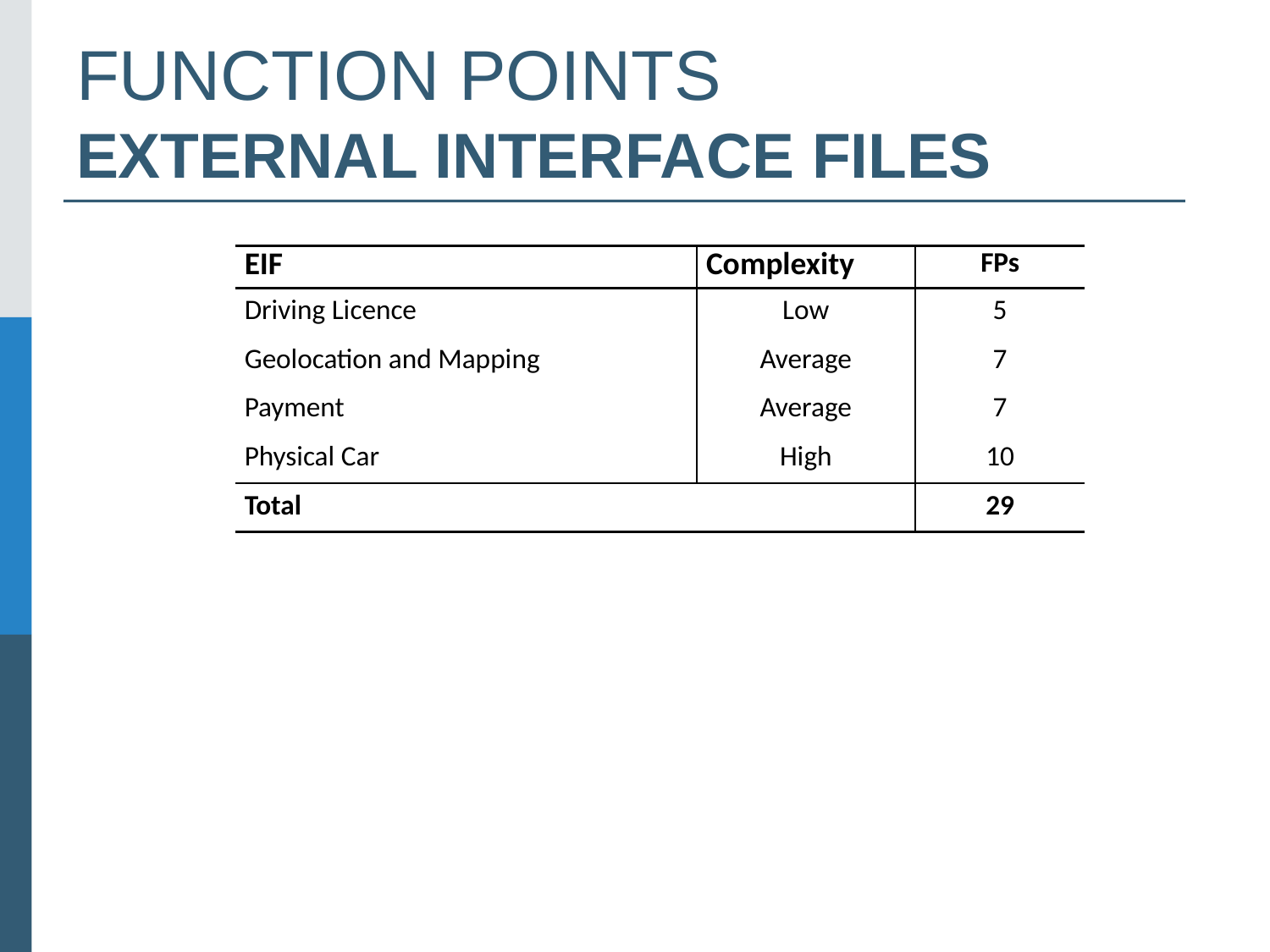

# FUNCTION POINTS EXTERNAL INTERFACE FILES
| EIF | Complexity | FPs |
| --- | --- | --- |
| Driving Licence | Low | 5 |
| Geolocation and Mapping | Average | 7 |
| Payment | Average | 7 |
| Physical Car | High | 10 |
| Total |  | 29 |